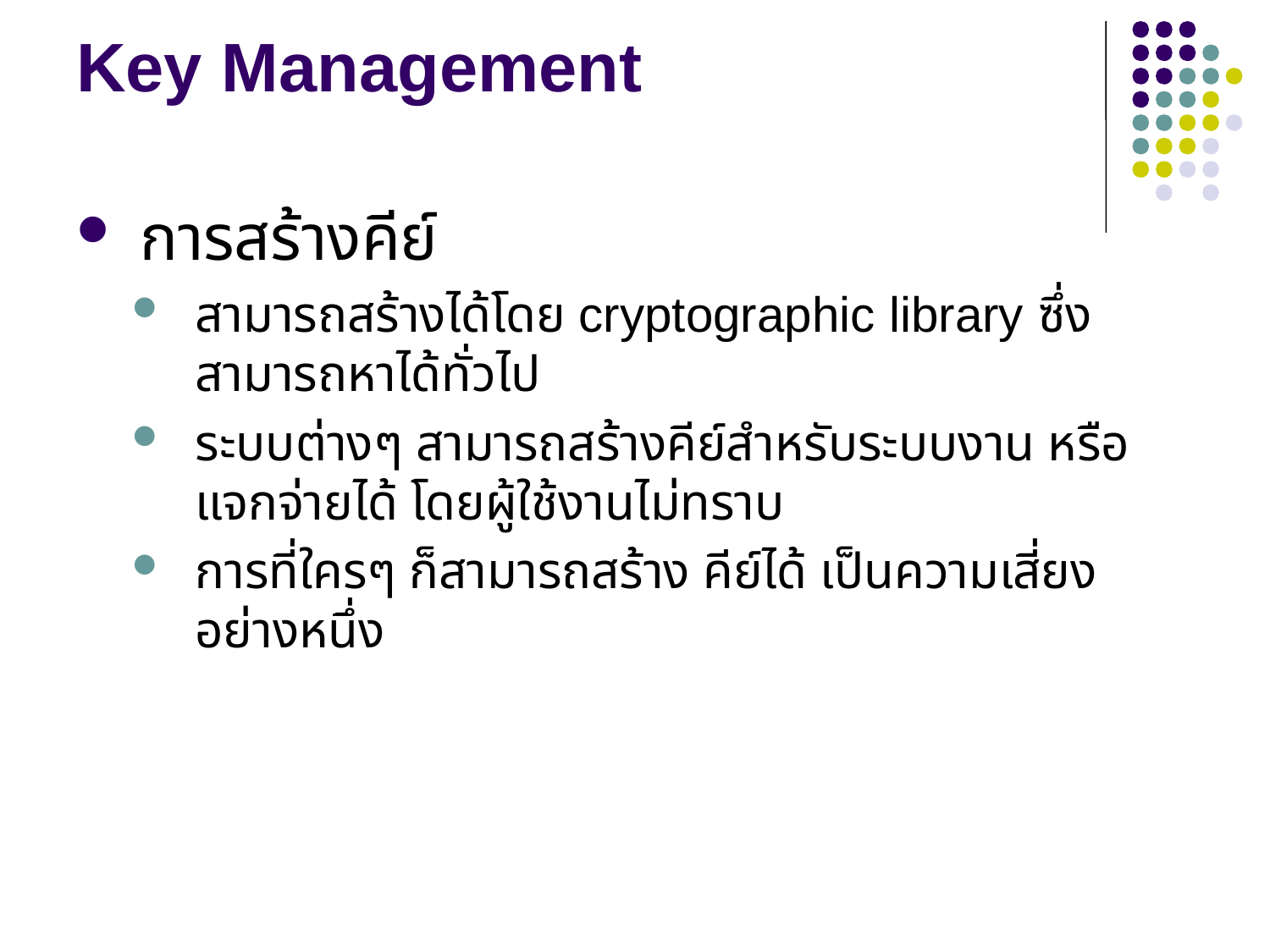

# Key Management
การสร้างคีย์
สามารถสร้างได้โดย cryptographic library ซึ่งสามารถหาได้ทั่วไป
ระบบต่างๆ สามารถสร้างคีย์สำหรับระบบงาน หรือแจกจ่ายได้ โดยผู้ใช้งานไม่ทราบ
การที่ใครๆ ก็สามารถสร้าง คีย์ได้ เป็นความเสี่ยงอย่างหนึ่ง